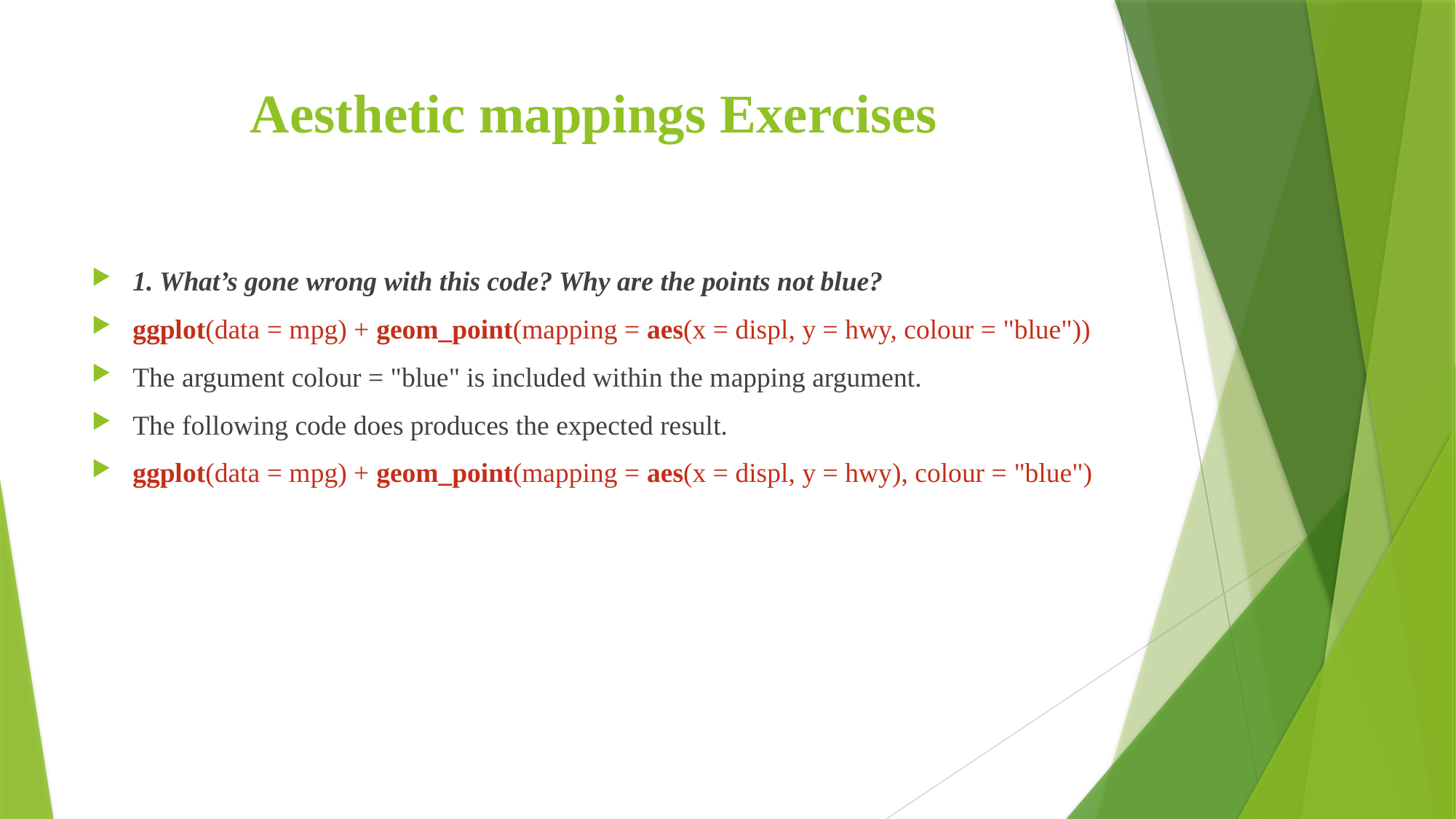

# Aesthetic mappings Exercises
1. What’s gone wrong with this code? Why are the points not blue?
ggplot(data = mpg) + geom_point(mapping = aes(x = displ, y = hwy, colour = "blue"))
The argument colour = "blue" is included within the mapping argument.
The following code does produces the expected result.
ggplot(data = mpg) + geom_point(mapping = aes(x = displ, y = hwy), colour = "blue")